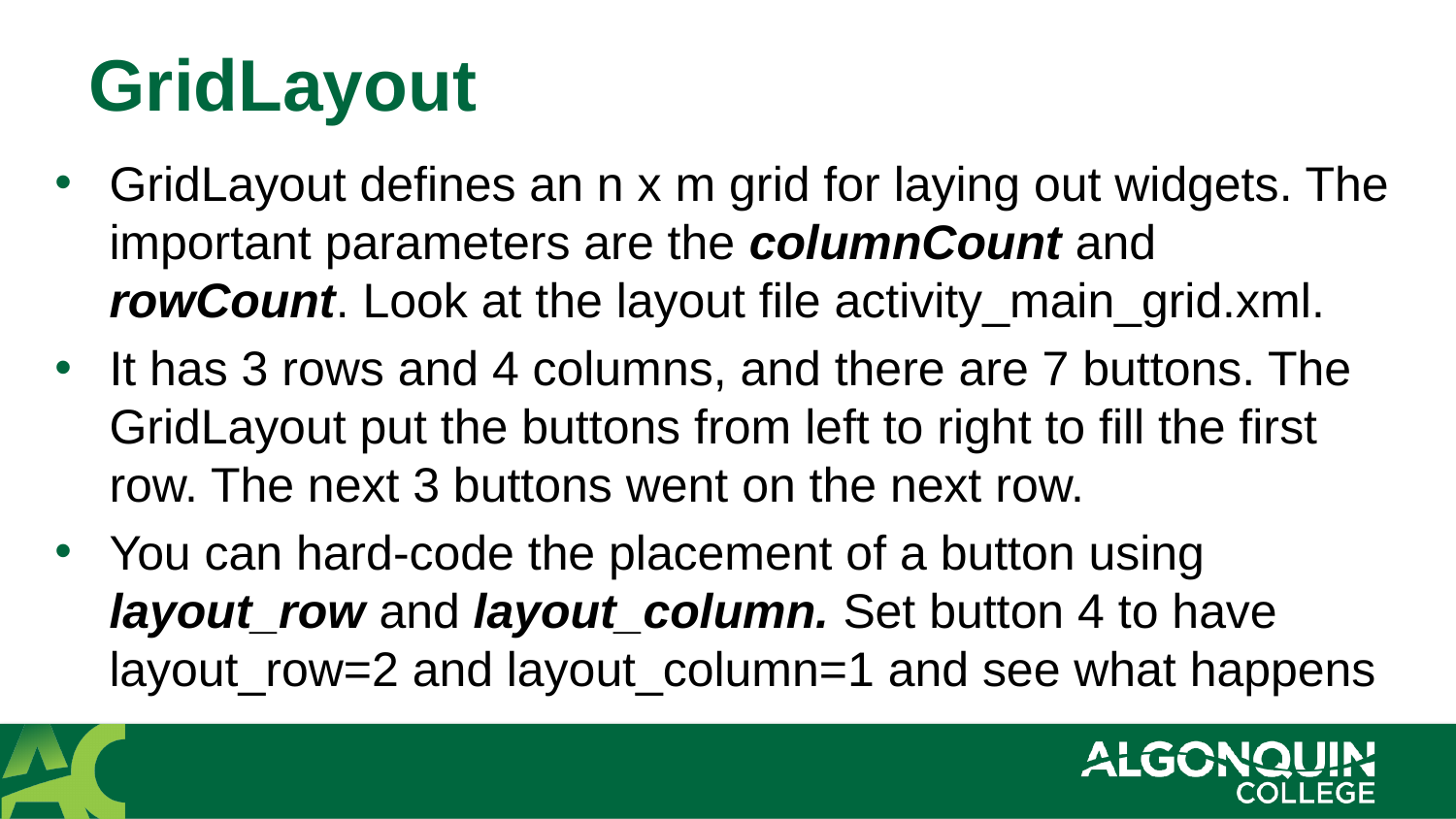

# GridLayout
GridLayout defines an n x m grid for laying out widgets. The important parameters are the columnCount and rowCount. Look at the layout file activity_main_grid.xml.
It has 3 rows and 4 columns, and there are 7 buttons. The GridLayout put the buttons from left to right to fill the first row. The next 3 buttons went on the next row.
You can hard-code the placement of a button using layout_row and layout_column. Set button 4 to have layout_row=2 and layout_column=1 and see what happens